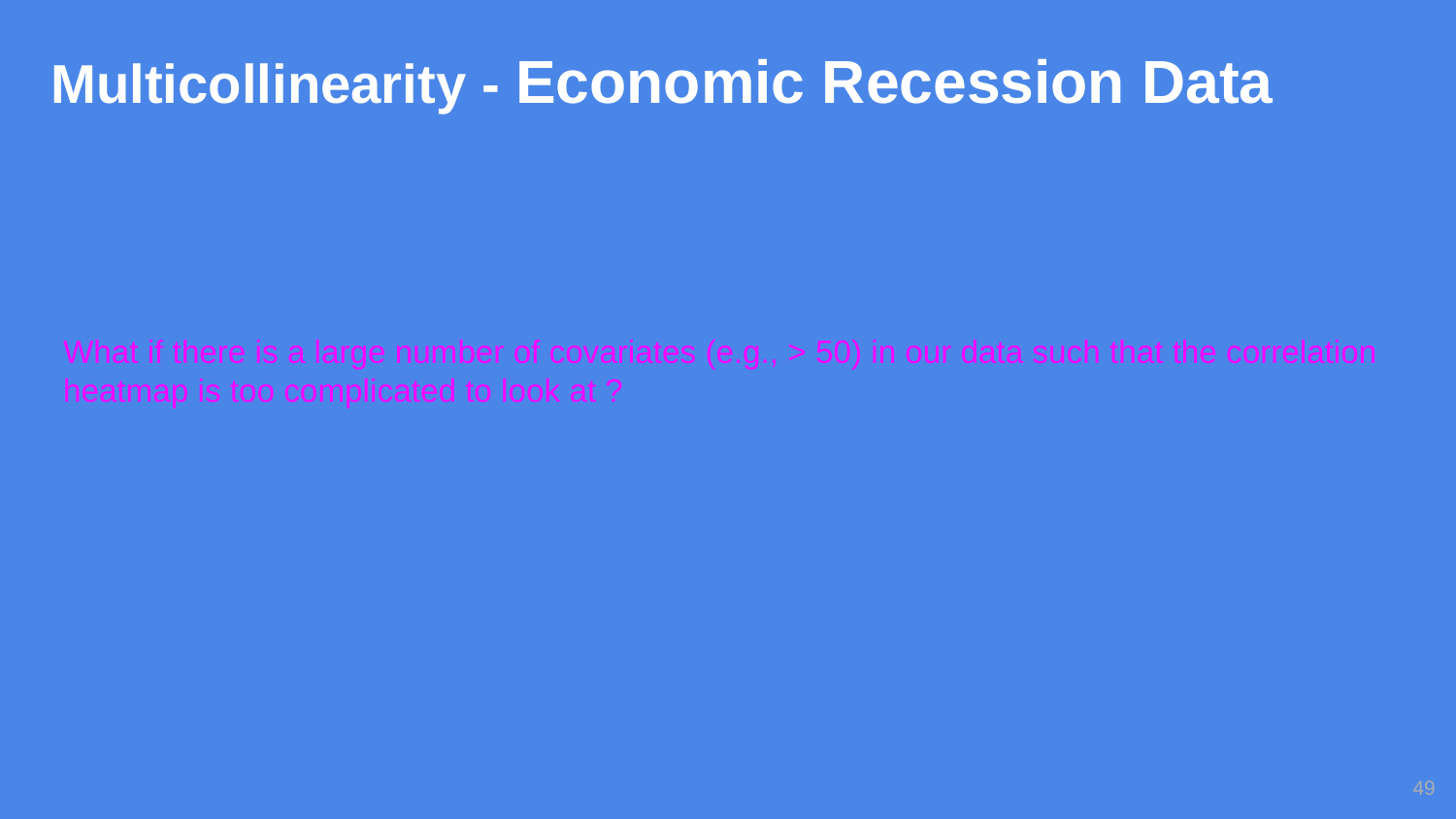

# Multicollinearity - Economic Recession Data

What if there is a large number of covariates (e.g., > 50) in our data such that the correlation heatmap is too complicated to look at ?
49